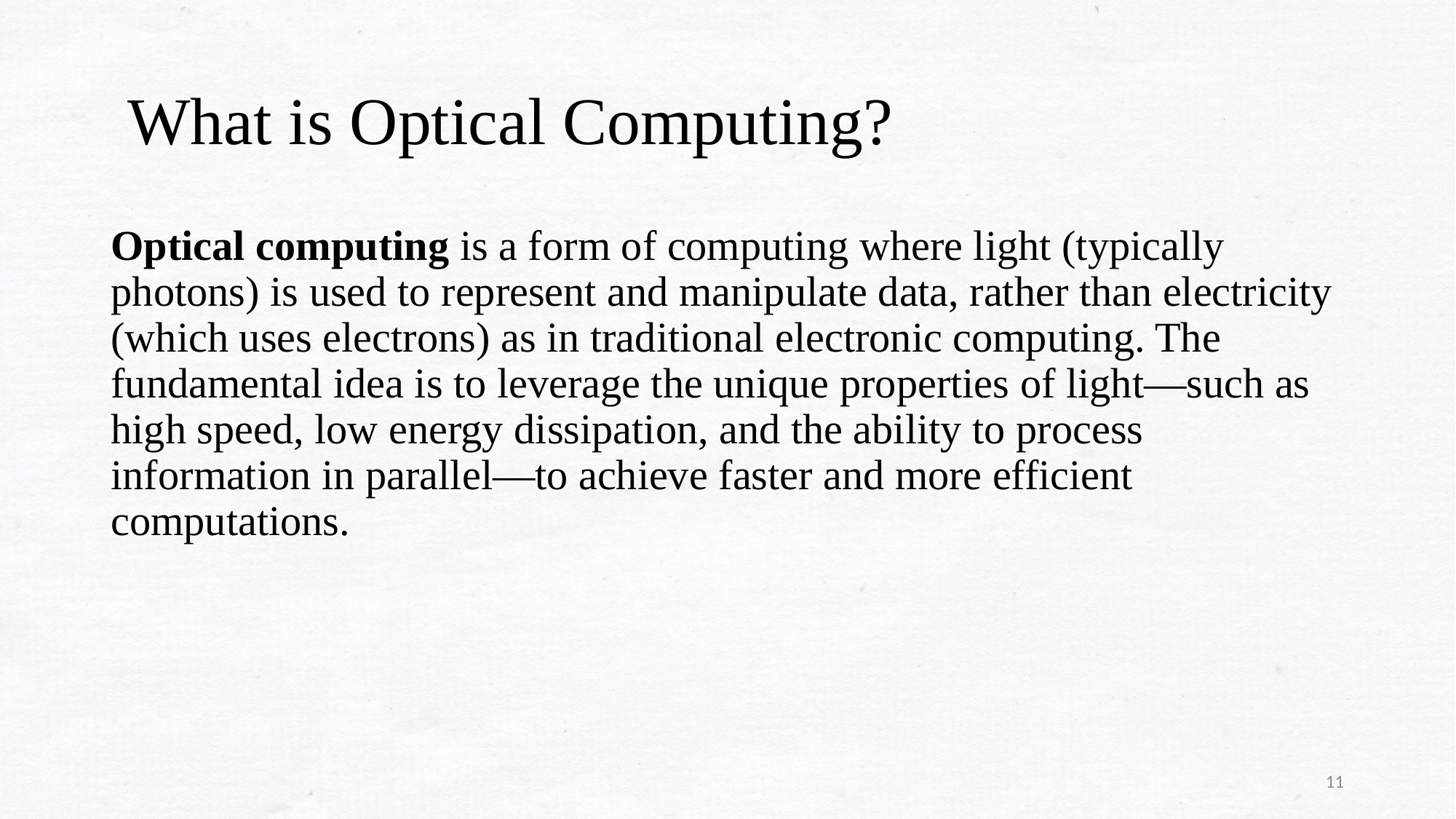

# What is Optical Computing?
Optical computing is a form of computing where light (typically photons) is used to represent and manipulate data, rather than electricity (which uses electrons) as in traditional electronic computing. The fundamental idea is to leverage the unique properties of light—such as high speed, low energy dissipation, and the ability to process information in parallel—to achieve faster and more efficient computations.
11